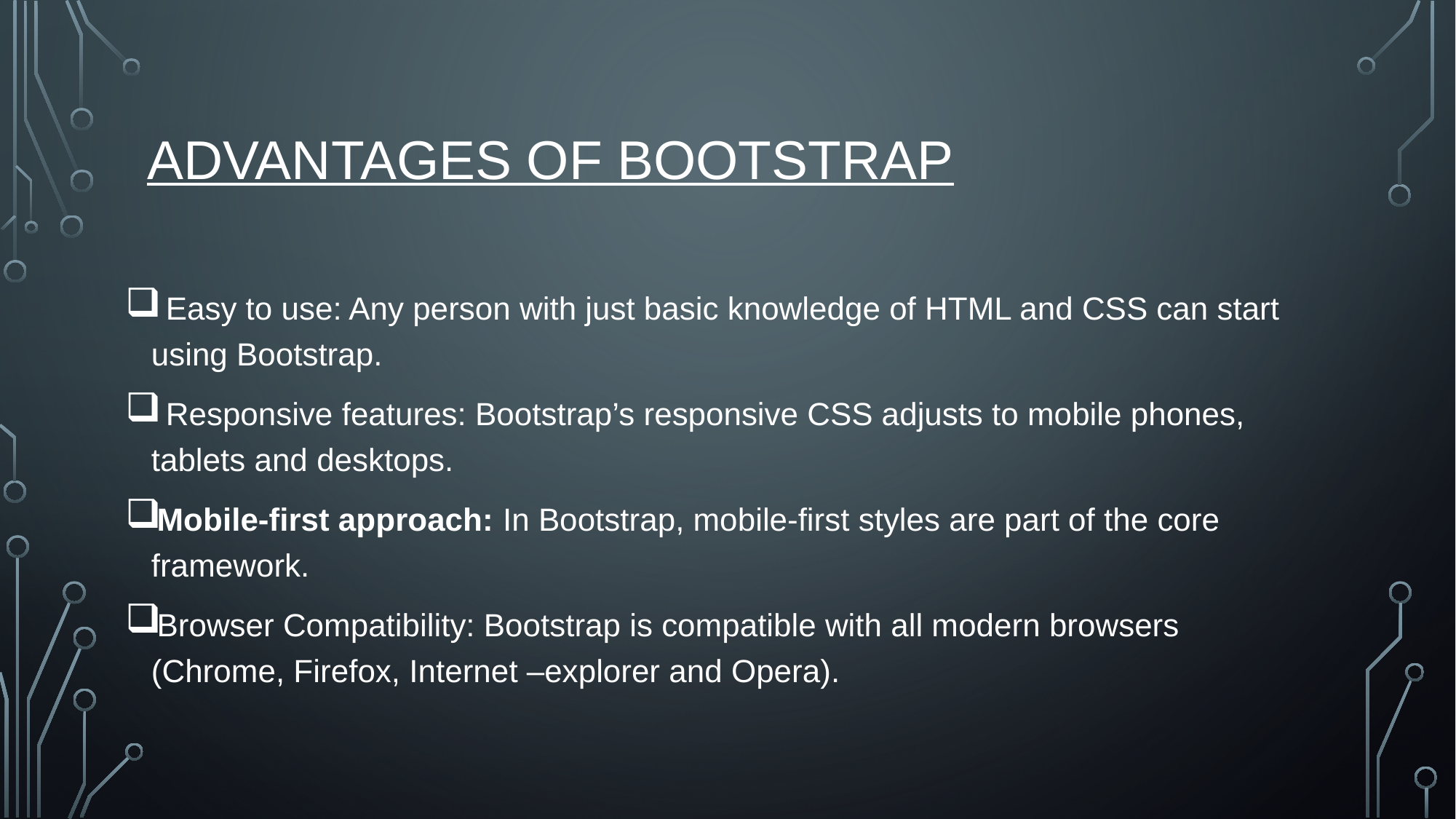

# Advantages of bootstrap
 Easy to use: Any person with just basic knowledge of HTML and CSS can start using Bootstrap.
 Responsive features: Bootstrap’s responsive CSS adjusts to mobile phones, tablets and desktops.
Mobile-first approach: In Bootstrap, mobile-first styles are part of the core framework.
Browser Compatibility: Bootstrap is compatible with all modern browsers (Chrome, Firefox, Internet –explorer and Opera).